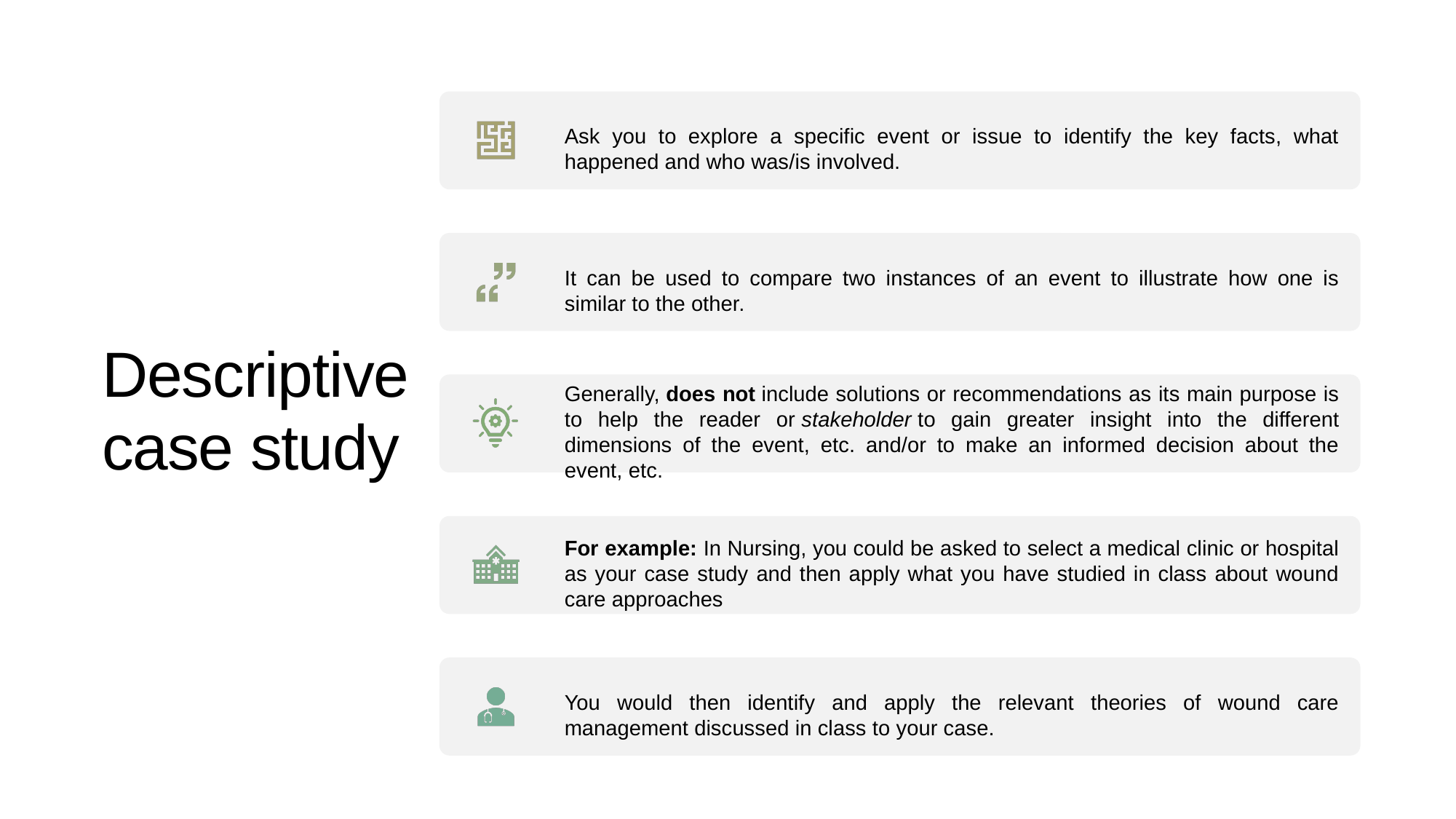

Ask you to explore a specific event or issue to identify the key facts, what happened and who was/is involved.
It can be used to compare two instances of an event to illustrate how one is similar to the other.
Generally, does not include solutions or recommendations as its main purpose is to help the reader or stakeholder to gain greater insight into the different dimensions of the event, etc. and/or to make an informed decision about the event, etc.
For example: In Nursing, you could be asked to select a medical clinic or hospital as your case study and then apply what you have studied in class about wound care approaches
You would then identify and apply the relevant theories of wound care management discussed in class to your case.
# Descriptive case study